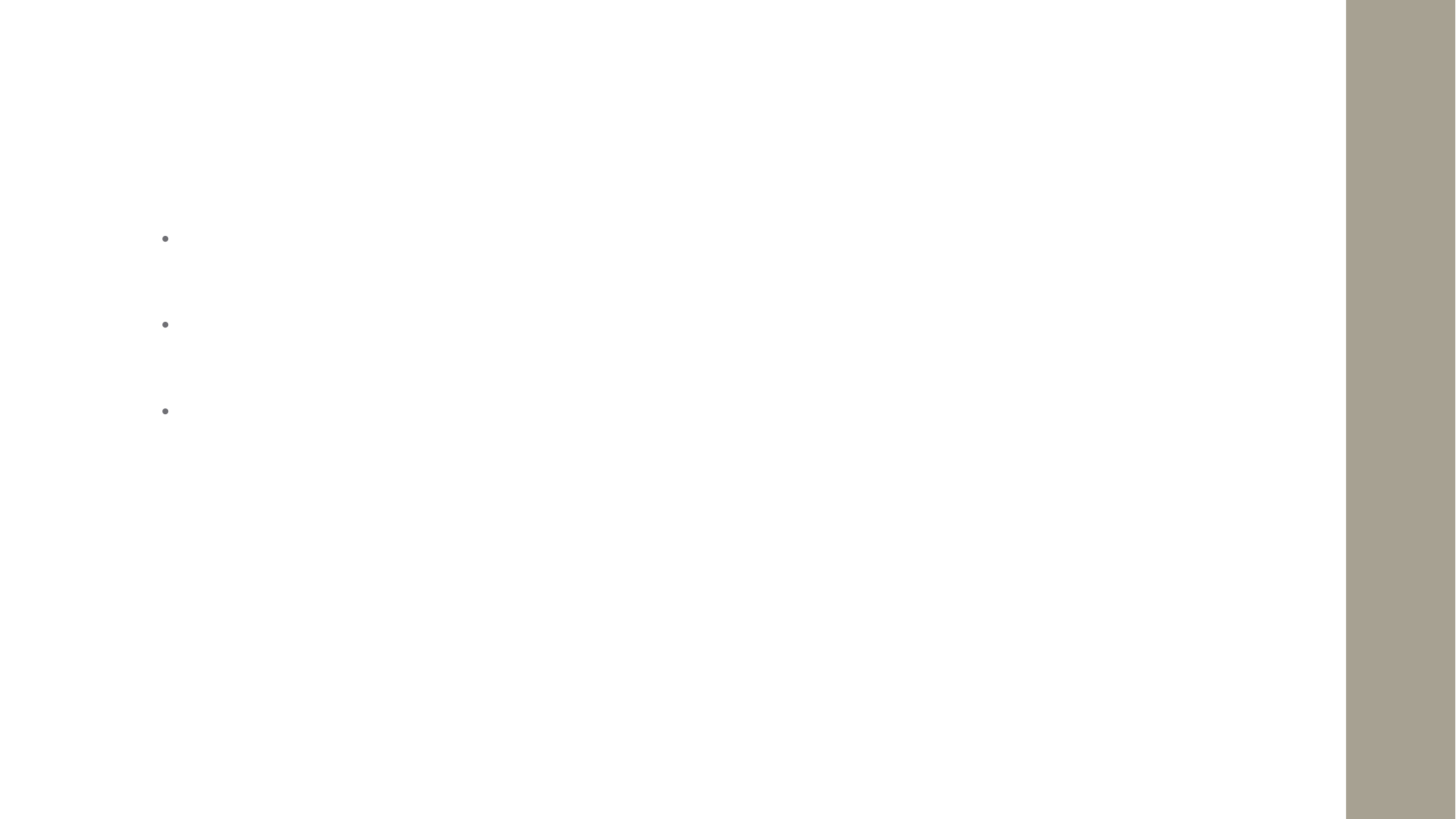

# Aufgabe 4
Die Stationen, die das Kriterium für den Stundegrenzwert von 200 μg/m3 überschreiten sind: 473,530,535 und 539
Die Station 535 überschritt diesen Grenzwert in den letzten vier Jahren 27 mal davon 13 mal 2016 und 12 mal 2017.
Auffällig ist hier, dass keine Station diesen Grenzwert öfter als 18 mal im Jahr überschreitet.